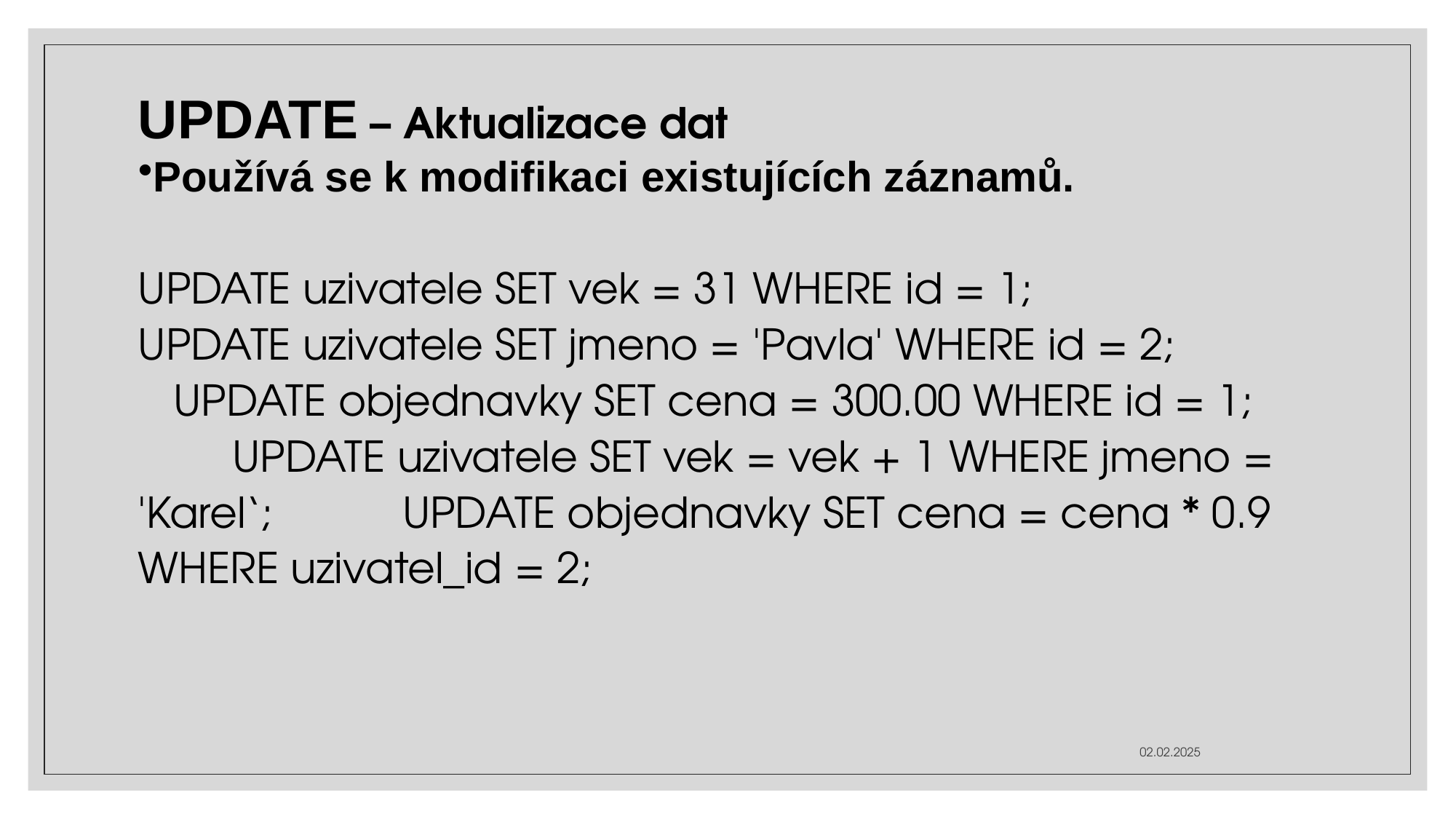

# UPDATE – Aktualizace dat
Používá se k modifikaci existujících záznamů.

UPDATE uzivatele SET vek = 31 WHERE id = 1;		         UPDATE uzivatele SET jmeno = 'Pavla' WHERE id = 2;                   UPDATE objednavky SET cena = 300.00 WHERE id = 1;                  UPDATE uzivatele SET vek = vek + 1 WHERE jmeno = 'Karel‘;           UPDATE objednavky SET cena = cena * 0.9 WHERE uzivatel_id = 2;
02.02.2025